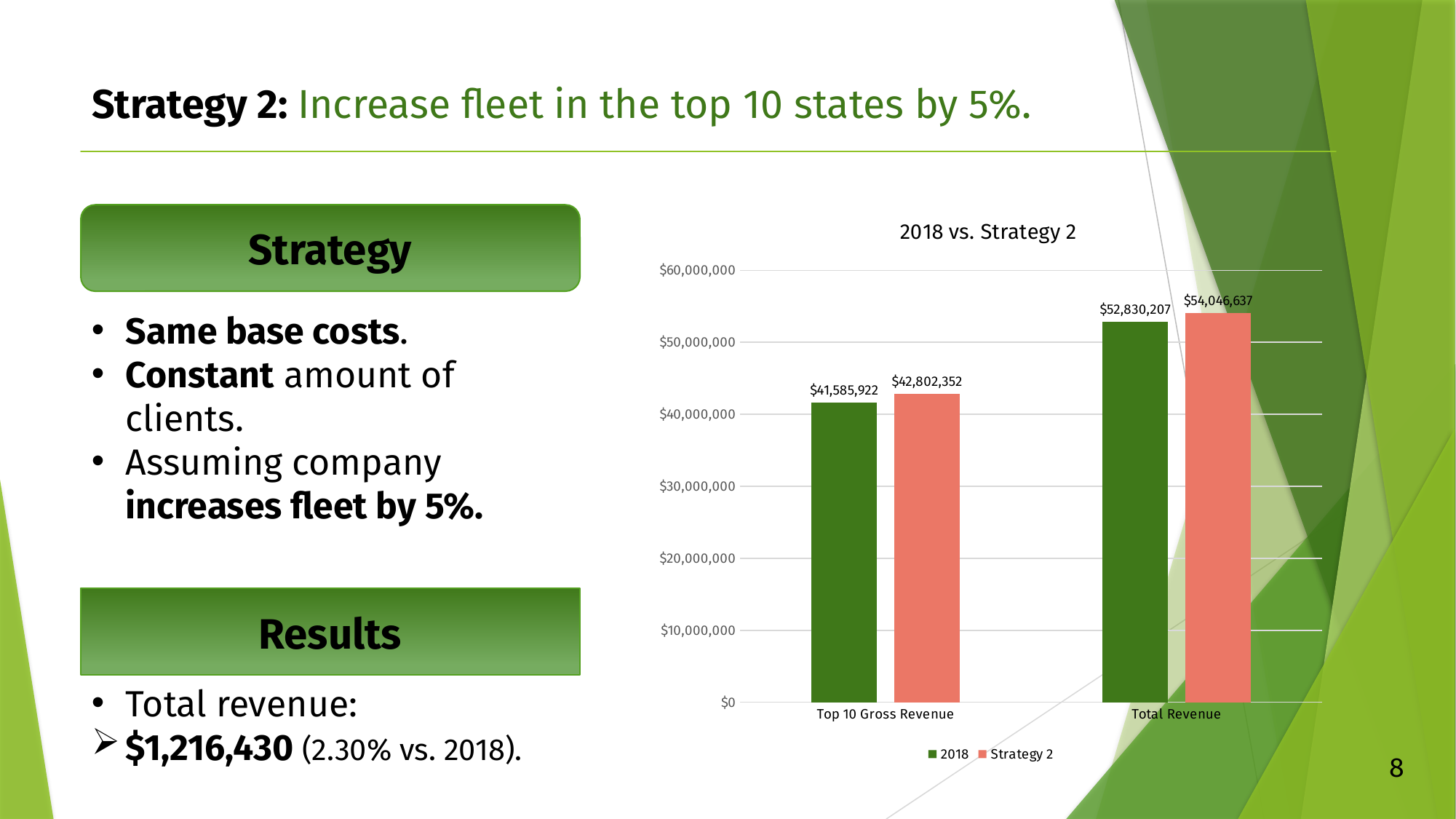

Strategy 2: Increase fleet in the top 10 states by 5%.

### Chart: 2018 vs. Strategy 2

| Category |  |  |
|---|---|---|
| Top 10 Gross Revenue | 41585922.0 | 42802352.0 |
| Total Revenue | 52830207.0 | 54046637.0 |
Strategy
Same base costs.
Constant amount of clients.
Assuming company increases fleet by 5%.
Results
Total revenue:
$1,216,430 (2.30% vs. 2018).
8